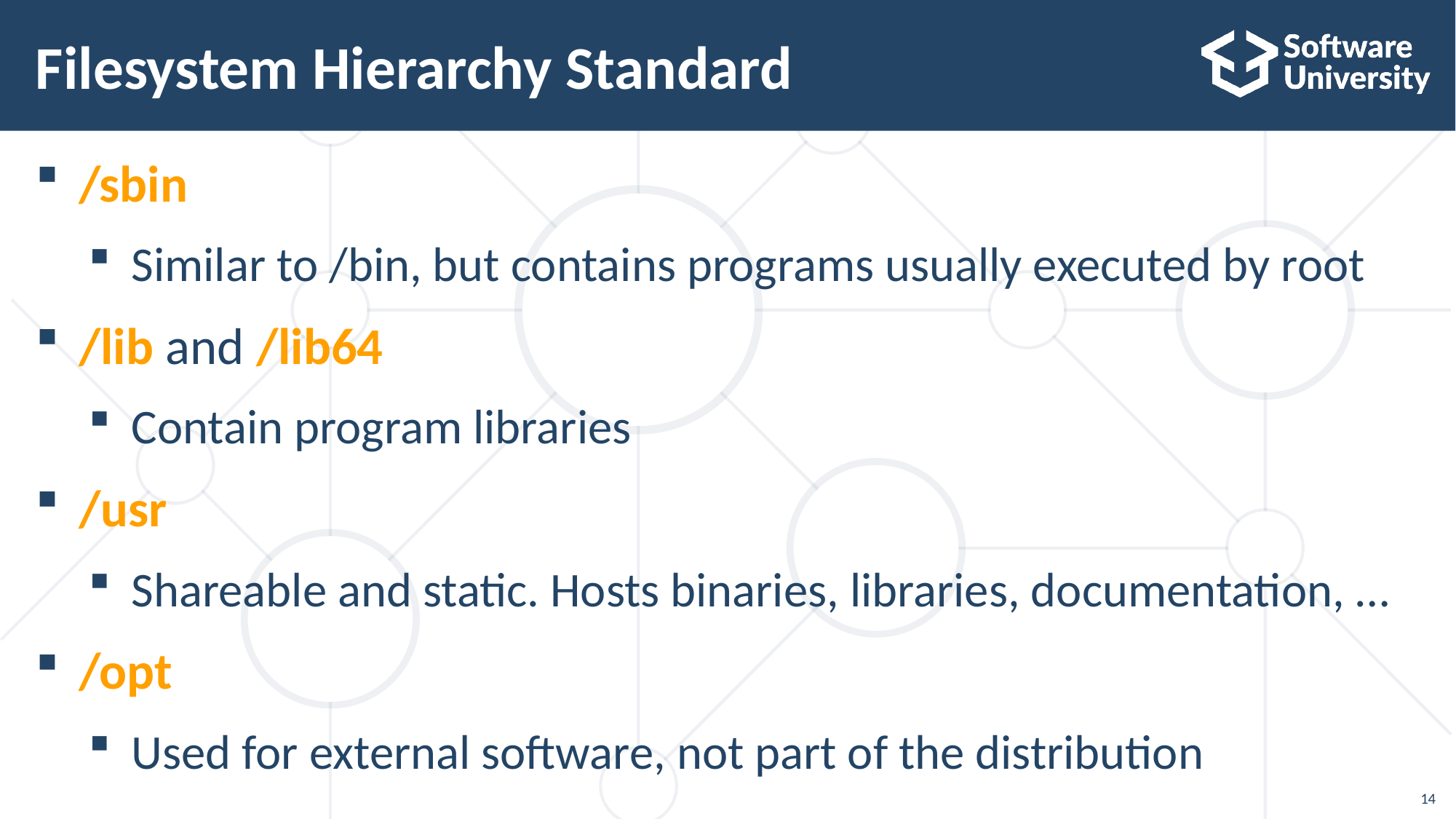

# Filesystem Hierarchy Standard
/sbin
Similar to /bin, but contains programs usually executed by root
/lib and /lib64
Contain program libraries
/usr
Shareable and static. Hosts binaries, libraries, documentation, …
/opt
Used for external software, not part of the distribution
14